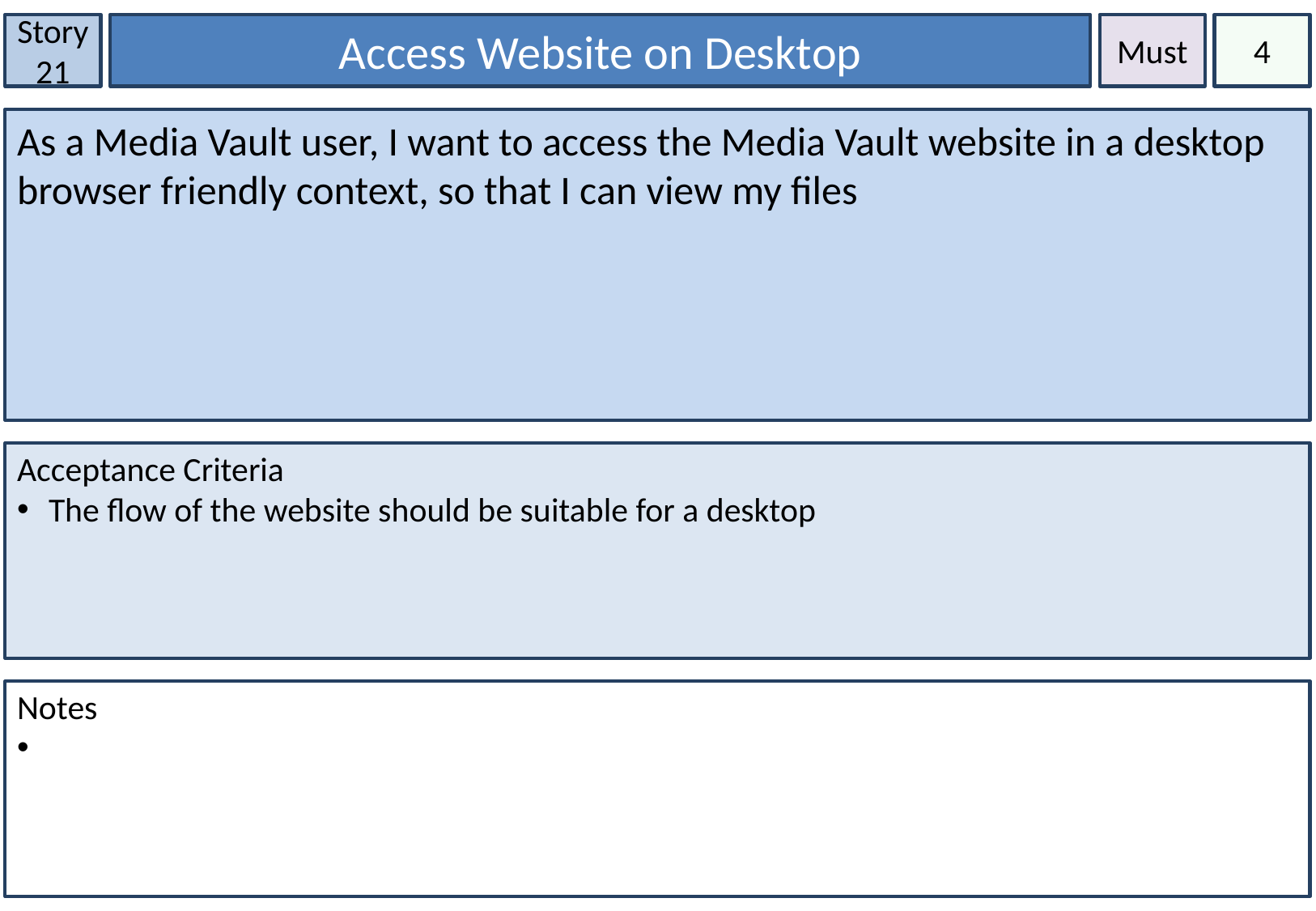

Story 21
Access Website on Desktop
Must
4
As a Media Vault user, I want to access the Media Vault website in a desktop browser friendly context, so that I can view my files
Acceptance Criteria
 The flow of the website should be suitable for a desktop
Notes